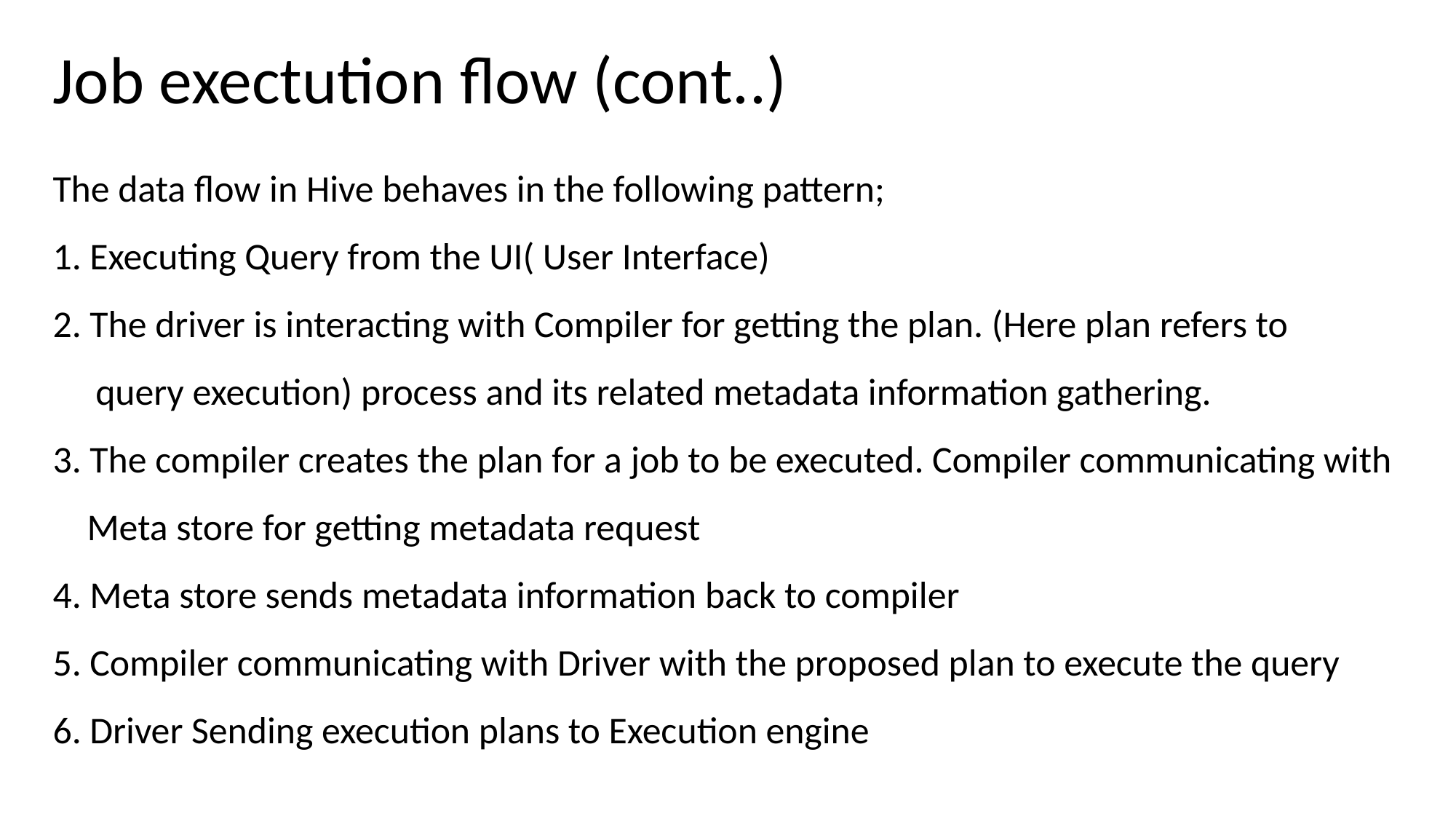

# Job exectution flow (cont..)
The data flow in Hive behaves in the following pattern;
1. Executing Query from the UI( User Interface)
2. The driver is interacting with Compiler for getting the plan. (Here plan refers to
     query execution) process and its related metadata information gathering.
3. The compiler creates the plan for a job to be executed. Compiler communicating with
    Meta store for getting metadata request
4. Meta store sends metadata information back to compiler
5. Compiler communicating with Driver with the proposed plan to execute the query
6. Driver Sending execution plans to Execution engine